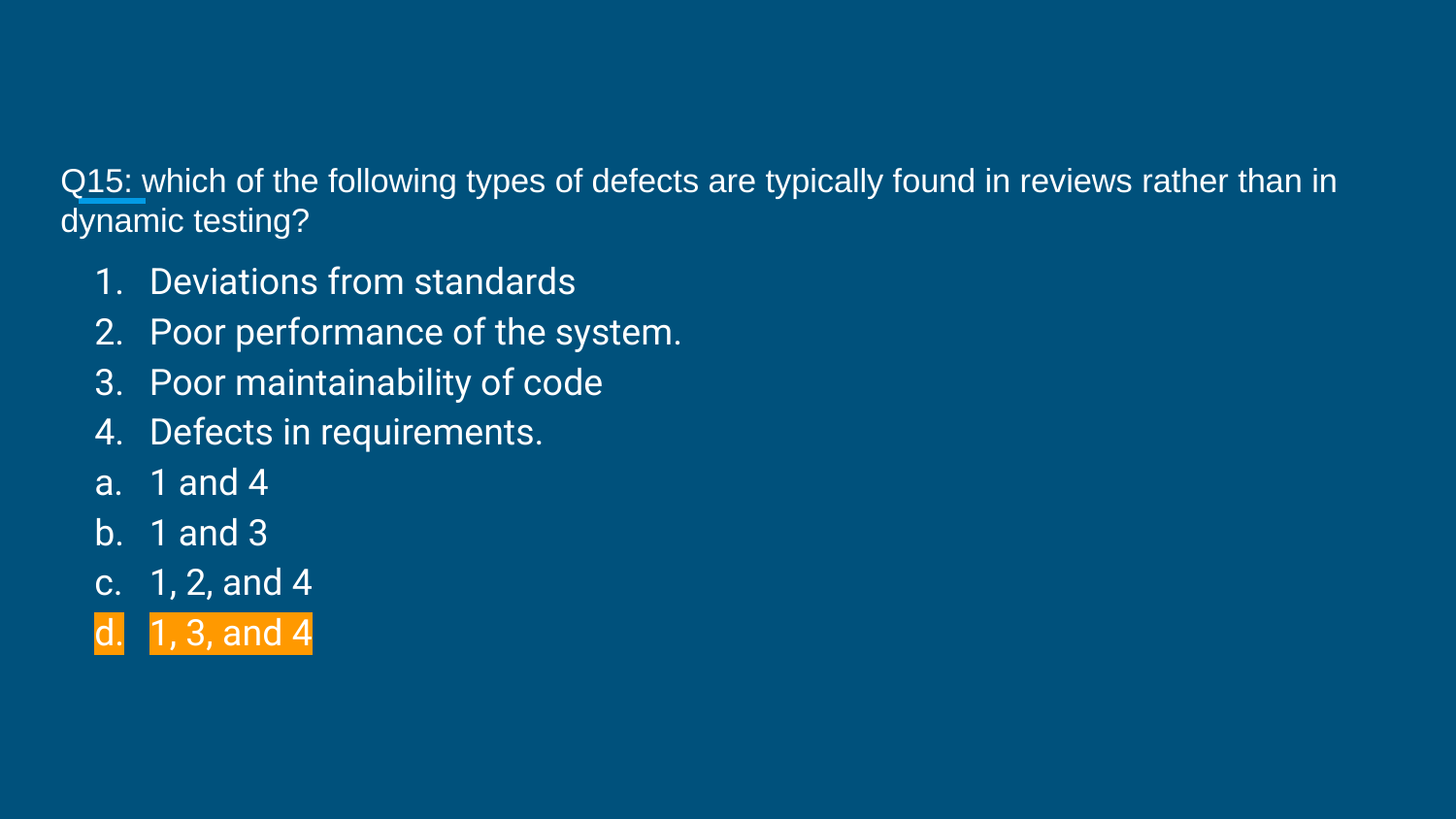

# Q15: which of the following types of defects are typically found in reviews rather than in dynamic testing?
Deviations from standards
Poor performance of the system.
Poor maintainability of code
Defects in requirements.
1 and 4
1 and 3
1, 2, and 4
1, 3, and 4